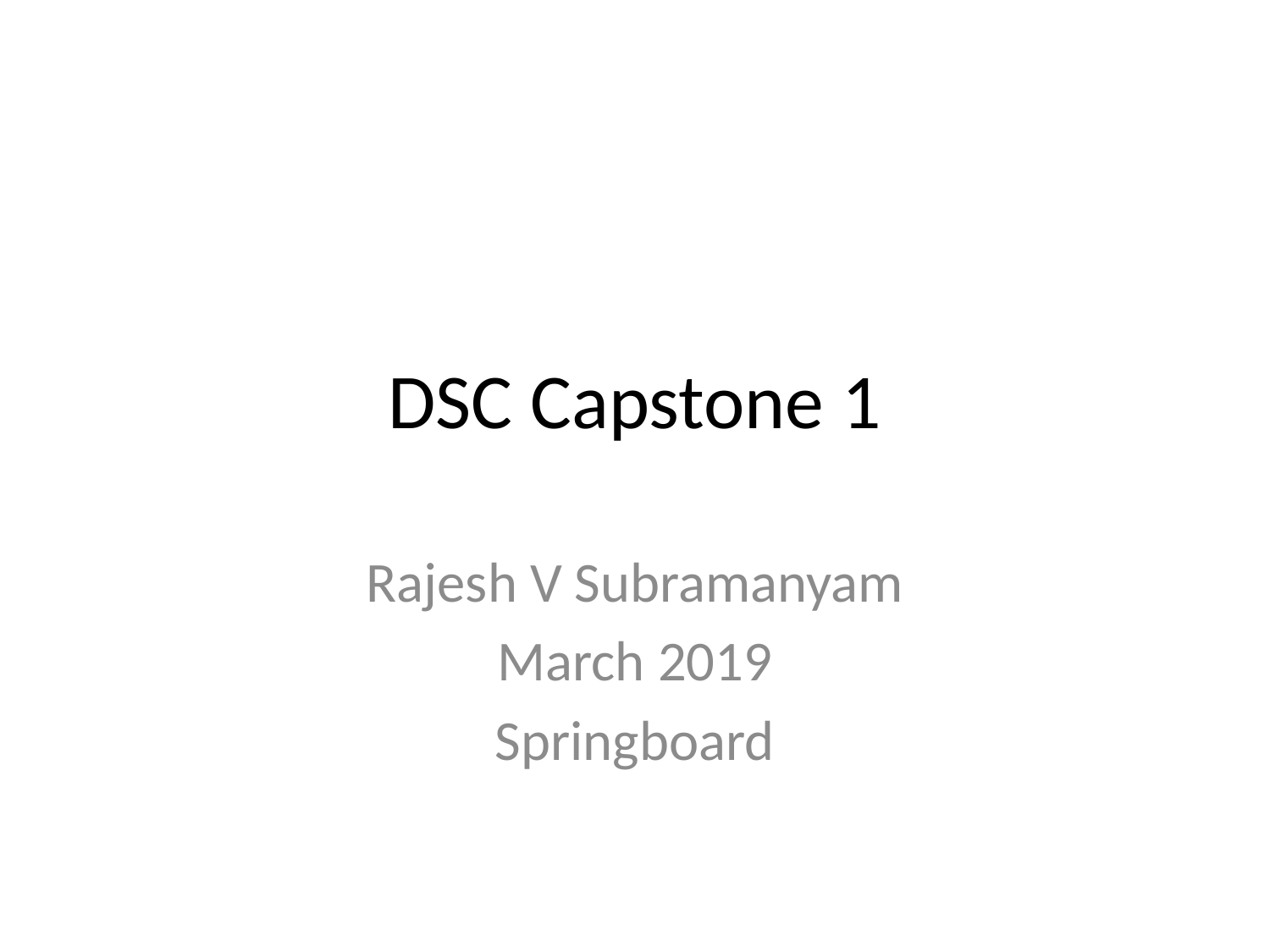

# DSC Capstone 1
Rajesh V Subramanyam
March 2019
Springboard